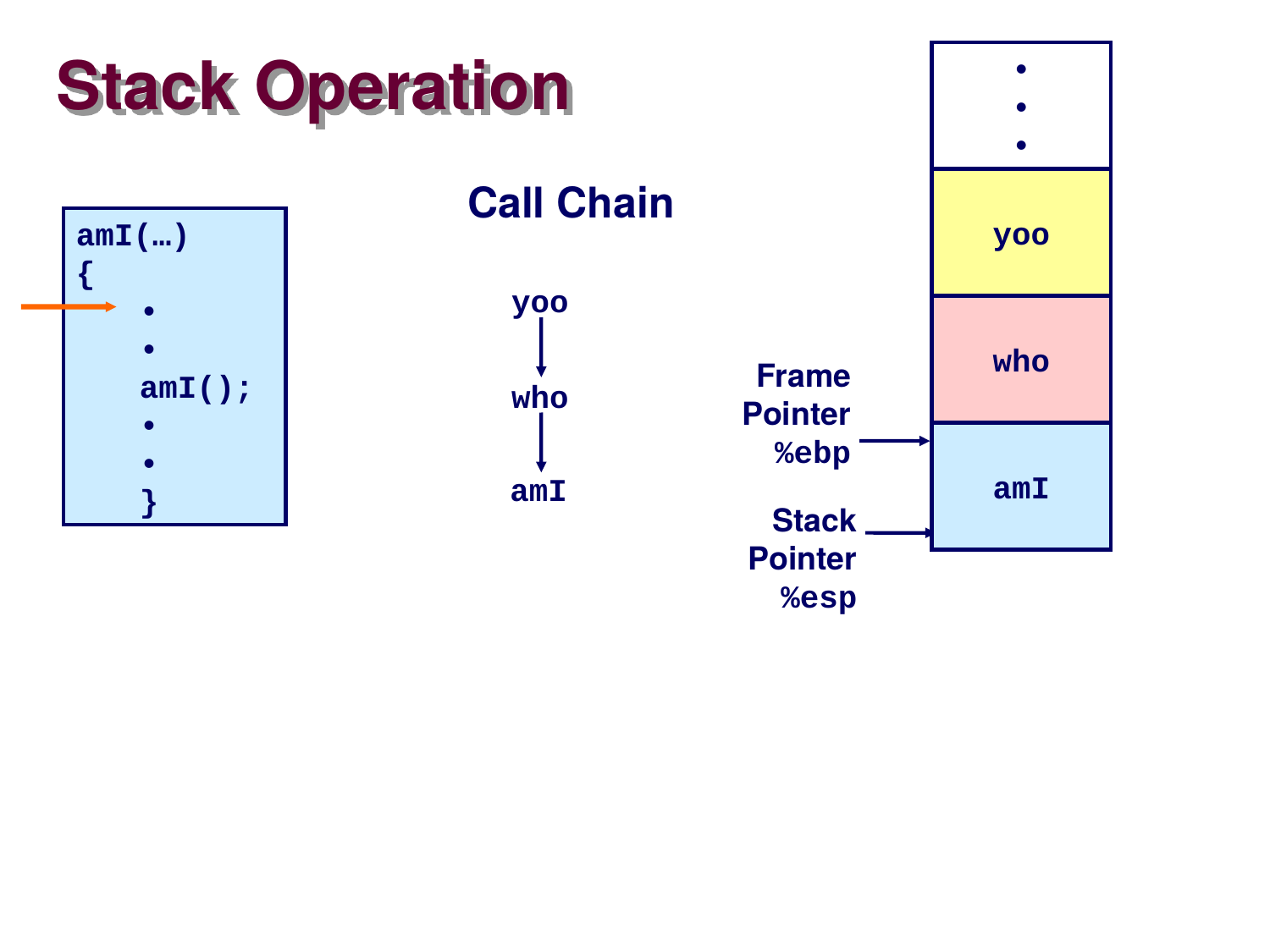

# Stack Operation
•
•
•
Call Chain

yoo

amI(…)
{
•
•
amI();
•
•
}
yoo

who

Frame
Pointer
%ebp

who

amI

amI
Stack
Pointer
%esp